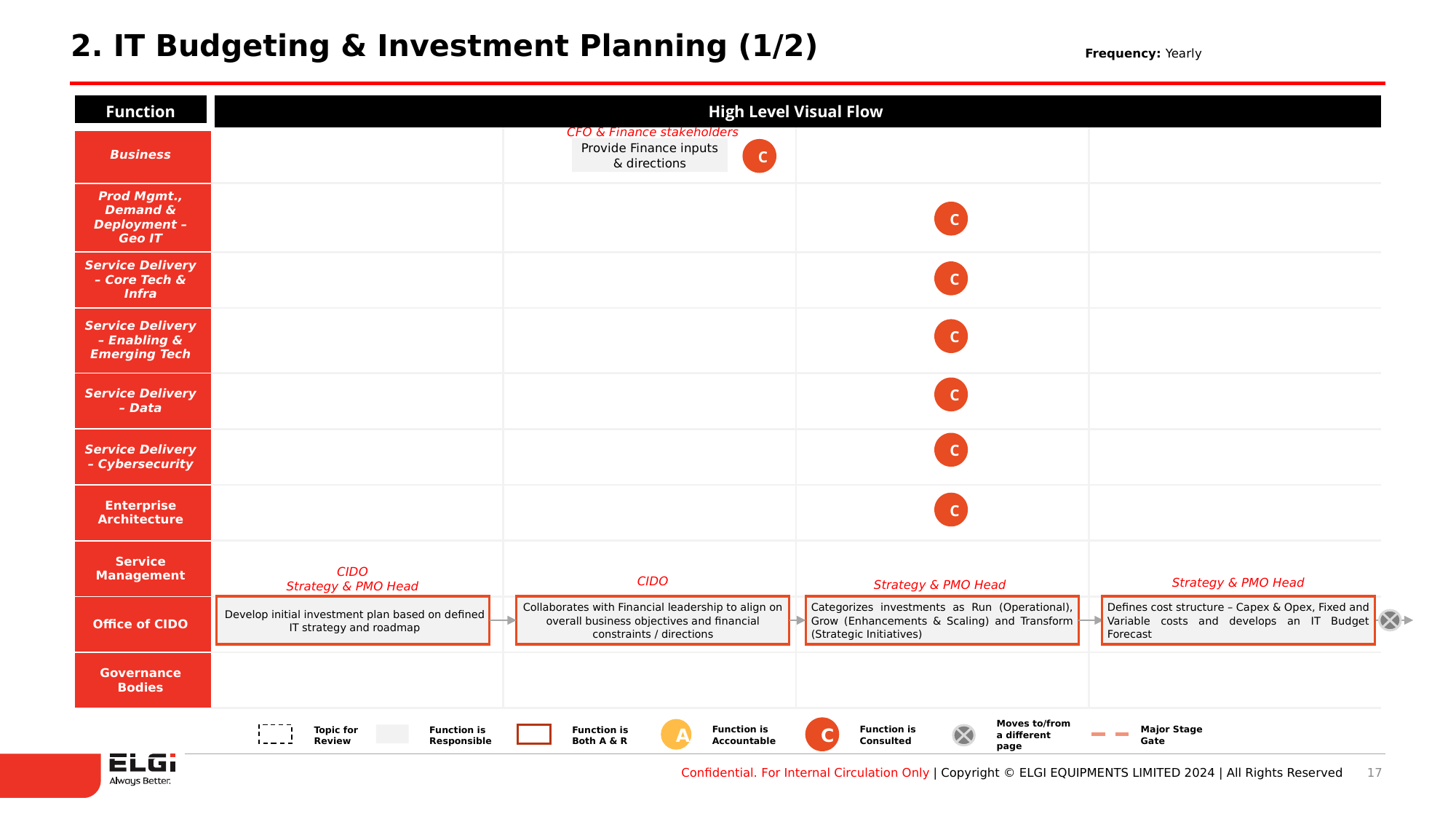

2. IT Budgeting & Investment Planning (1/2)
Frequency: Yearly
| Function | High Level Visual Flow |  |  |  |
| --- | --- | --- | --- | --- |
| Business |  |  |  |  |
| Prod Mgmt., Demand & Deployment – Geo IT |  |  |  |  |
| Service Delivery – Core Tech & Infra |  |  |  |  |
| Service Delivery – Enabling & Emerging Tech |  |  |  |  |
| Service Delivery – Data |  |  |  |  |
| Service Delivery – Cybersecurity |  |  |  |  |
| Enterprise Architecture |  |  |  |  |
| Service Management |  |  |  |  |
| Office of CIDO |  |  |  |  |
| Governance Bodies |  |  |  |  |
CFO & Finance stakeholders
Provide Finance inputs & directions
C
C
C
C
C
C
C
CIDO
Strategy & PMO Head
CIDO
Strategy & PMO Head
Strategy & PMO Head
Develop initial investment plan based on defined IT strategy and roadmap
Collaborates with Financial leadership to align on overall business objectives and financial constraints / directions
Categorizes investments as Run (Operational), Grow (Enhancements & Scaling) and Transform (Strategic Initiatives)
Defines cost structure – Capex & Opex, Fixed and Variable costs and develops an IT Budget Forecast

Function is Accountable
Function is Consulted
Moves to/from a different page
Major Stage Gate
Topic for
Review
Function is Responsible
Function is Both A & R
C
A